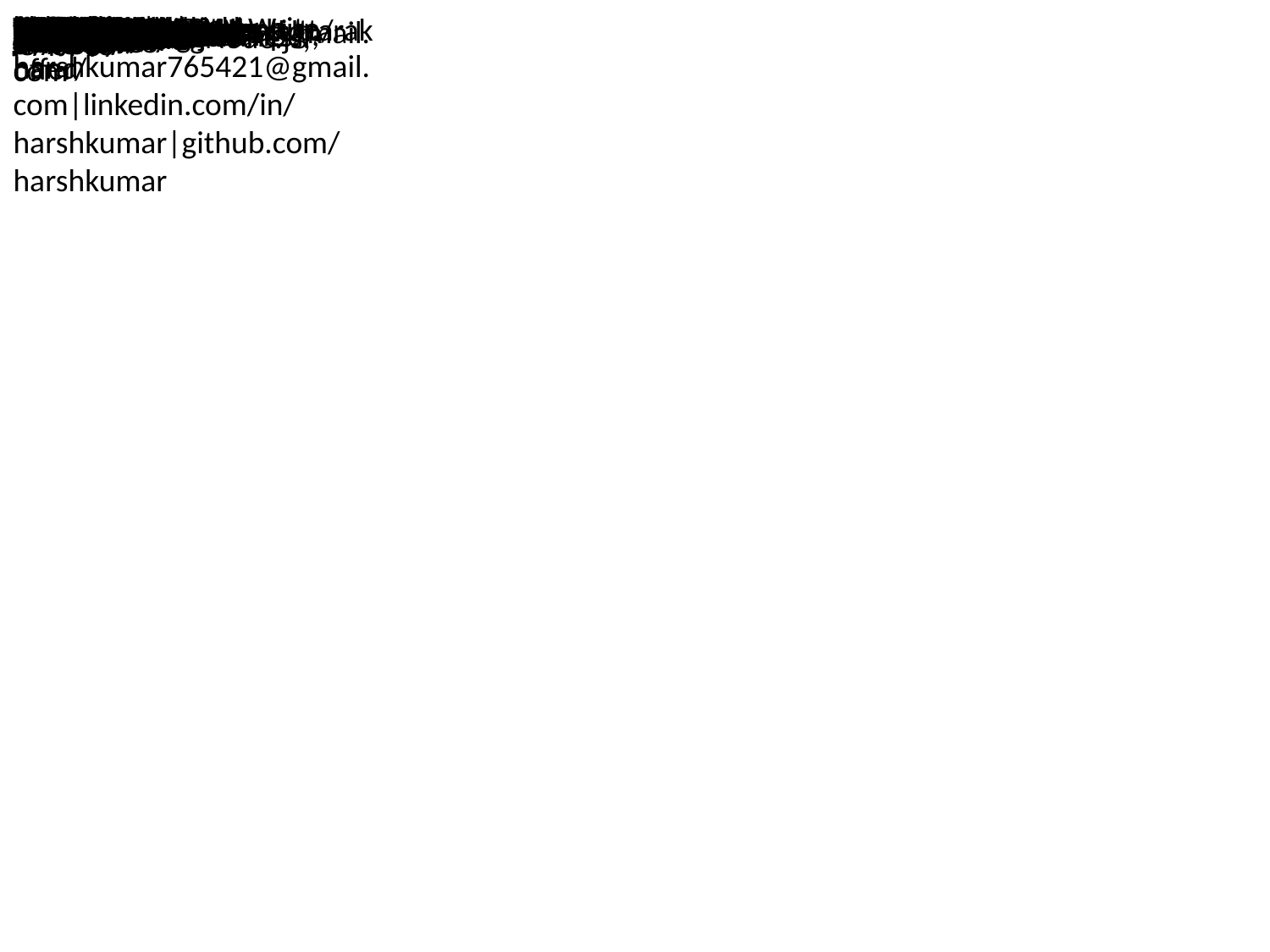

Harsh

Virtual
•

Speech
•

Solved:
1
Date Of
State
248002
been
your
Yes
furnish

TCS.
No

future

in

abroad

Kumar
Kendriya
Socket.IOto
Mouse|OpenCV,

Bellman-Ford,
Translator|React.js,

Developer
 800+
2
Birth
Uttar
Country
secured
University/Institute
 7.You
as well
LanguageMother
No
''If
authority
traineeship
if any
understand
connection
investigation
and no
organization.
administrative

VidyalayaShahjahanpur,
enable
MediaPipe,
Integrated
and
JS,
Optimized
Tools:
problems
TCS

Pradesh
India
in the
and as
have
as
TongueReadSpeakWrite
Are you
the
etc. at
is
information
that
with
results
restrictions
Hiring

8545877642|harshkumar765421@gmail.com|linkedin.com/in/harshkumar|github.com/harshkumar
Uttarpradesh
efficient
PyAutoGUI,
a
Kruskal’s.
APIs
real-time
Git,
combinely
EMPLOYMENT
10/04/2003
PIN
1
first
per
read
verify

involved
answer
the
factually
has
the
the
as
are
decisions
records

C.B.S.E
server-client
PythonMay
screenshot
•
for
translation
Github,
on
APPLICATION

Code

attempt
TCSL
the
it with
HindiYesYesYesYes
in any
to any
time of
correct
been
background
Services,
above.
placed
are
 and
Education
(10th)
communication.
2024 -
capture

speech-to-text
for
Google
Leetcode
FORM
Nationality
242001
Declaration
:
selection
TCSL
adequate

pending
of the
filling
and
found
investigation
which I
I
on my
solely
all
Graphic
(87.4
•
June
feature,
Integrated
and
seamless
Cloud
and
BASIC
India
Country
 1.You
Yes
guidelines
eligibility
details
EnglishNoYesYesYes
and /
above
this
subject
to be
will
may be
certify
travelling
made on
qualified
Era
%)April

2024
expanding
dynamic
translationDec
user
Platform,
GFG.
DETAILS
Gender
India
have
 3.You
and do
criteria
whenever
TCS
or
mentioned
form.''
to
false,
include,
required
that I
anywhere
the

Deemed
2018 –
Designed
•
the
visualizations
2023 -
experience
VS

Male
PRESENT
taken
have
not
and
requested
RELATED
closed
question
4
verification
misleading,
but not
to
am at
in
capability
applicants
to be
March
a

system’s
to
Jan
and
Code.
Leetcode:
Reference
CONTACT
ADDRESS
all
considered
have
understand
for by
DETAILS:
Disciplinary
is YES
TCS
by TCS
deliberately
be
provide
present
India
of an
 will
UniversityDehradun,Uttarakhand
2019
responsive
Implemented
capabilities.
represent
2024
global

 Link
#
DETAILS
House
subject
only
any
that
TCSL.
Have
/
give
Terms
including
omitted/suppressed.
limited
to such
in
or
individual
receive

interface
a
GitHub:
algorithm
•
accessibility.
Libraries:
GFG:

No./Apartment
marks
the
extended
your
3
you
malpractices
full
and
Reference
As a
to,
clients.
sound
abroad
to

Bachelor
Projects
with
sophisticated
 Code
execution,

Live

Link
CT20234259773
PERMANENT
Name/Block
into
Marks/CGPA
education:
candidature/application/offer/
CONTACT
appeared
and /
particulars
Conditions
Check
condition
verification
I
mental
for the
perform
consideration
of

Tailwind
hand

enhancing
implemented
Link:
pandas,

ADDRESS
No
consideration
obtained
Yes
on
DETAILS
for TCS
or any
of the
In
and
of
of all
confirm
and
purpose
a role.
 for
Technology
Multiplayer
CSS and
gesture-based
Algorithm
understanding
a
Speech
NumPy,
Relevant
PERSONAL
House
H.No
for
during
 5.You

E-mail
Test /
other
case /
connection
Background

information
and
physical
of
Any
employment
in
Chess
JavaScript
cursor
Visualizer|React.js,
of
React-based
TranslatorGitHub:
Opencv,
Coursework
DETAILS
No./Apartment
125
calculating
the
have
boarding
ID
Interviews
charges
arrest
with my
Verification.
Company's
given
undertake
condition
business
personal

Computer
Game|Node.js,
for a
control
JavaScriptJuly
graph
web
 Code
Mediapipe.

Name/Block
Society
the
normal
declared
is

earlier?
/
/detention
application
I
consideration
by me
that
to
of the
details
without
Science
Express.js,
seamless
system
2024 -
traversal.
application

Soft
Computer
College/Institute
No
Area
obtained/Total
duration
break
subject
harshkumar765421@gmail.com
No
proceedings
/ fine
to
accept
of my
to
the
undertake

like
 regard
and
Socket.IO,
user
using
Aug
•
for
Technical
skills
Science:
Graphic
H.No

Marks/CGPA
of the
in
to
Mobile

/

render
that an
application
the
Company
employment
Company.
gender,
 to
Engineering
JS,
experience.
OpenCV,
2024

high-accuracy
Skills
and
 Data
Era
354/34
Road/Street/Lane
in each
course
studies/work
fulfillment
Number
Security
enquiry
/conviction
services
appointment
for
Company.
shall
with
Your
age and
this
(GPA:
Tailwind
•
MediaPipe,
•
Improved
speech-to-text

Areas
structures
Institute
Gadiyana

of the
for
experience
of the
91 -
Details
/ case
/
to Tata
given
traineeship
I
incur
TCS. I
Electronic
nationality

8.73 /
CSSJune

PyAutoGUI,
Created
user
conversion
Languages:
of
and
of
Nighoi
Area/Landmark
above
calculating
and
specified
8545877642
Are you
pending
sentence
Consultancy
to me
with
confirm
no
also
Signature
that
information.
10.00)Sept
2024 -
Optimized
and
an
experience
with
 C,
Interest:
algorithms,
Technology
Road
Near Jo
mentioned

pending
criteria

involved
against
/
Services
on this
the
that
liability
declare
is:
may be
5
2021-
July
game
pynput,
interactive
with
integrated
C++,

Object-Oriented
Name

Paji
academic
Obtained/Total
backlogs,if
:
Alternate
in any
me in
punishment
Ltd
basis
Company,
the
or
that

provided
Present
2024
performance
achieving
algorithm
smooth

SQL,
Problem
programming,
Mr.
Road/Street/Lane
Paratha
qualifications
Marks/CGPA
any,
Yes
E-Mail
pending
any
etc.
(the
can be
I
Company
obligation
there
Name:Mr.
by you

•
for
precise
visualizer
animations
multi-language
JavaScript,
Solving,
Database
Harsh

Corner
:
:
during
 I Mr.
ID
and /
University
and /
"Company"),
revoked
hereby
is
of any
is no
Harsh
during
Kendriya

real-time
movement
in
and
translation
HTML,
Interpersonal
management
Kumar
Area/Landmark
City
Yes
Yes
your
Harsh

or
or any
or the
I
and/ or
give my
entitled
nature
criminal
Kumar
the
VidyalayaShahjahanpur,
Developed
synchronization
and
React.js
intuitive
using
CSS,
Skills.
system,

Near

 2.The
 4.You
academics:
Kumar
Alternate
closed
other
nature
hereby
terminated
consent
to
whatsoever
case

course
Uttarpradesh
a
and
control.
for key
controls.
modern
Java.

Father's
State
Dehradun
"Marks/CGPA
have
No
solemnly
Contact
Civil /
educational
of the
agree
without
to the
share
resulting
filed
Date:03/03/2025
of
C.B.S.E
real-time
low-latency
•
graph
Live
APIs.

Database:
operating
Name
Bank Of
State
Obtained"
completed
 6.You
declare
Number
Criminal
authority
case
as
any
Company
such
from
against

application
(12th)
multiplayer
gameplay.
Enabled
algorithms:
Link:
•
Frameworks/Libraries:
 MySQL.
system,

India

entered
each of
have
that

/ case
/
pending

notice
to
investigation
such
me or
Place:Dehradun
or
(89.4
chess
Live
precise

VisualizerGitHub:

computer
Mr.Krishan
City
Uttrakhand
by you
the
not
the
LANGUAGE
/
institution
in the
follows:I
at any

report
investigation
pending
TCS  is
selection
%)April
game
Link:
cursor
Dijkstra’s,
 Code
Integrated
Express.js,
Scholastic
networks.
Kumar

PIN
for
above
attended
information
DETAILS:
proceedings
prior
Court /
certify
time in
investigate
with
or
against
 an
process
2020 –
with100%
Play
control
BFS,
multi-language
Node.js,
Achievements
Shahjahanpur
Code
each of
mentioned
the
in this
/
to
University
that
or
its
sharing
me in
equal
will be
March
seamless
Chess
with
DFS,
translation
ReactJS.
the
academic
TCSL
form is
charges
joining
/
the
cause
clients
of the
any
opportunity
used
2021
gameplayusingNode.js,
OnlineGitHub:
single-click
features
above
courses
Selection
truly
/
TCS.
Educational
information
to be
to the
Court

for
Express.js,
 Code
and
to
mentioned
in the
Process
stated
enquiry
furnished
investigated
extent
of law
employer
and
double-click
convert
academic
stipulated
in the
and
prior
in this
through
necessary
in
 that
through
text
qualifications
time as
last 6
correct
to
form as
any
India
aims
gesture
into
has
specified
months:
and I
joining
well as
third
or
to
recognition.
various
by
am
in all
parties
integrate
languages.
competent
other
my
 global
to
forms
personal,

filled-in
educational
diversity
by me
and pre
 and
in
or post
inclusion
conjunction
joining
 at
with my
history.
each
I
level
within
our